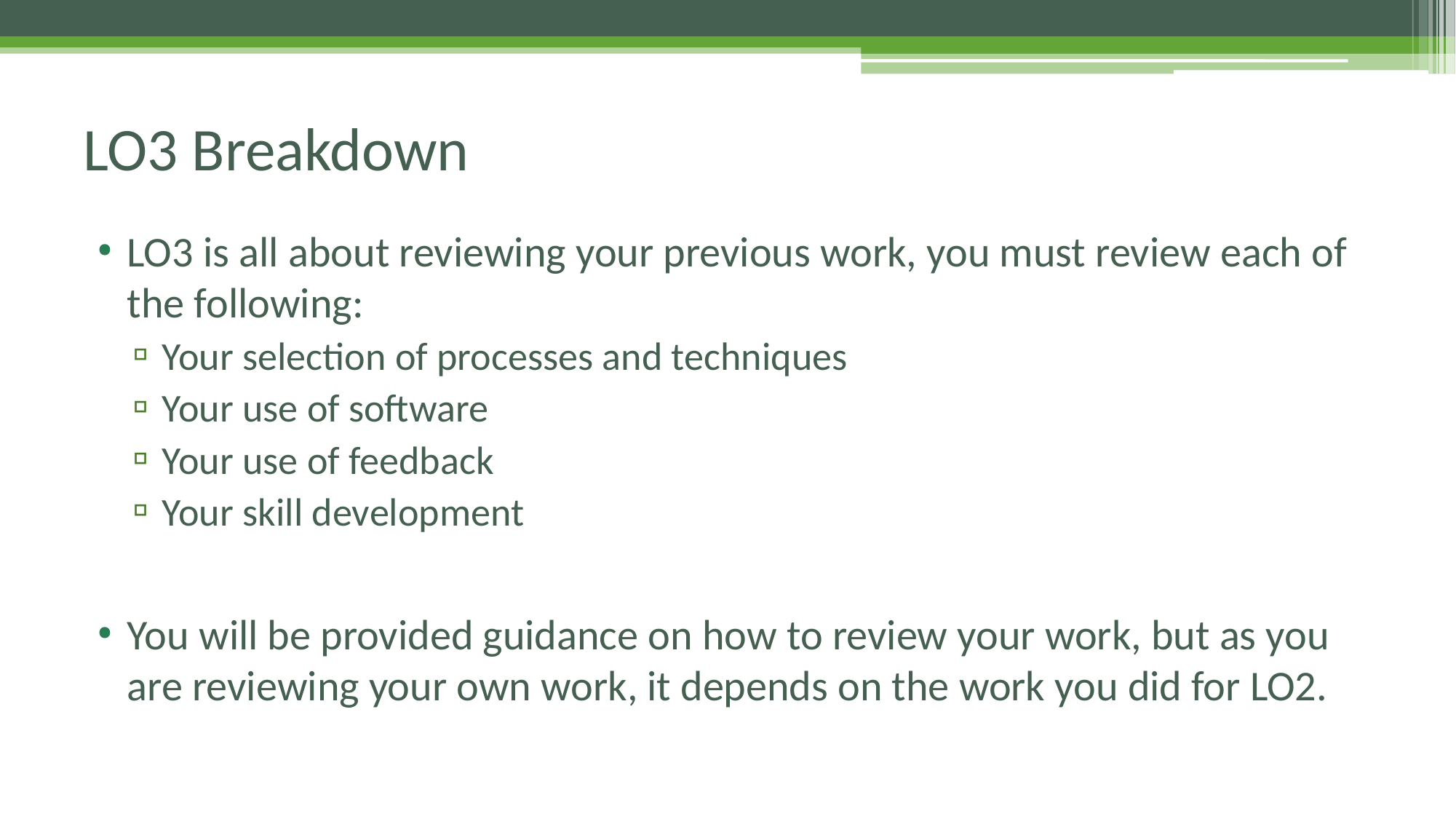

# LO3 Breakdown
LO3 is all about reviewing your previous work, you must review each of the following:
Your selection of processes and techniques
Your use of software
Your use of feedback
Your skill development

You will be provided guidance on how to review your work, but as you are reviewing your own work, it depends on the work you did for LO2.